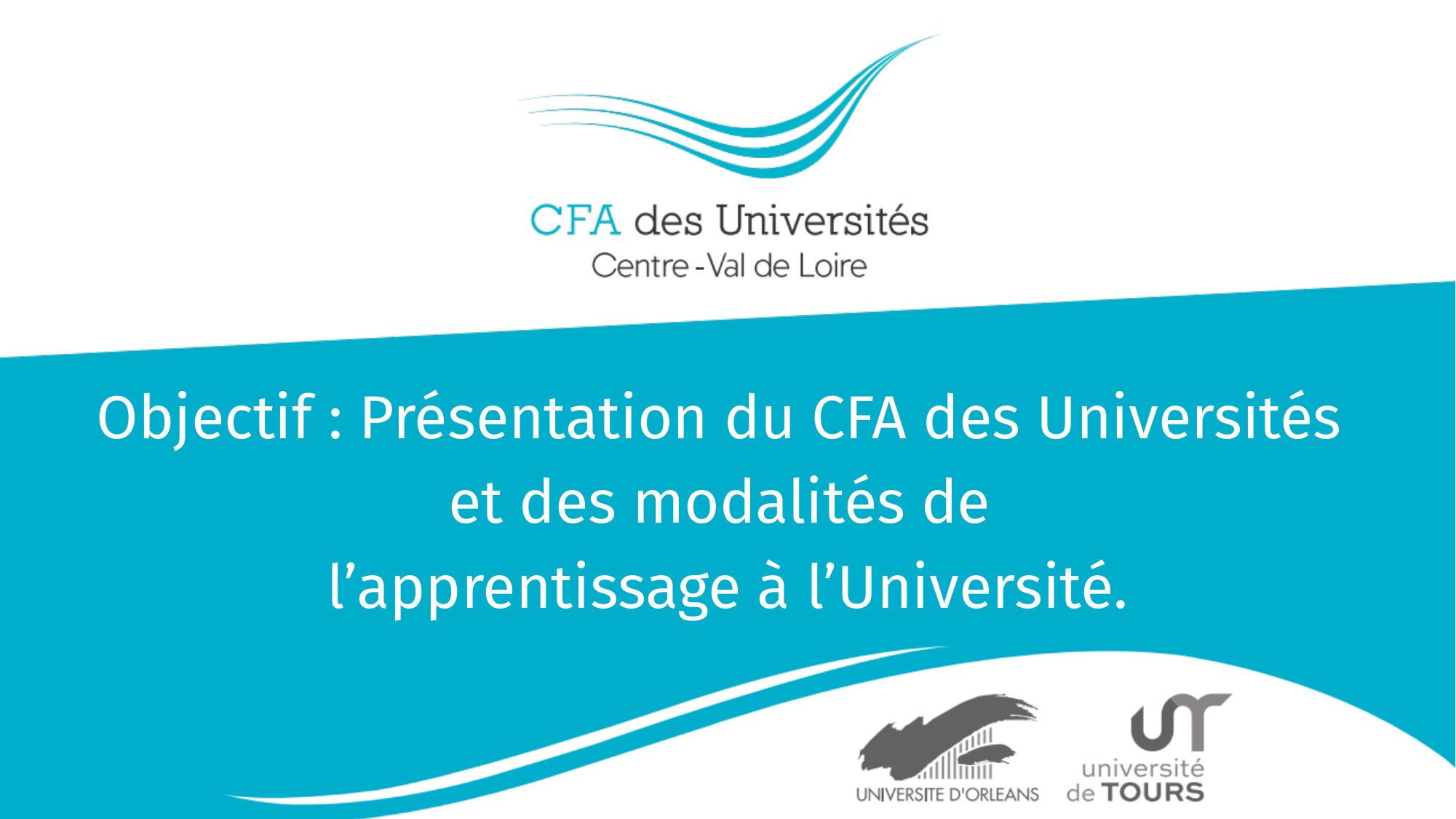

Objectif : Présentation du CFA des Universités
et des modalités de
l’apprentissage à l’Université.